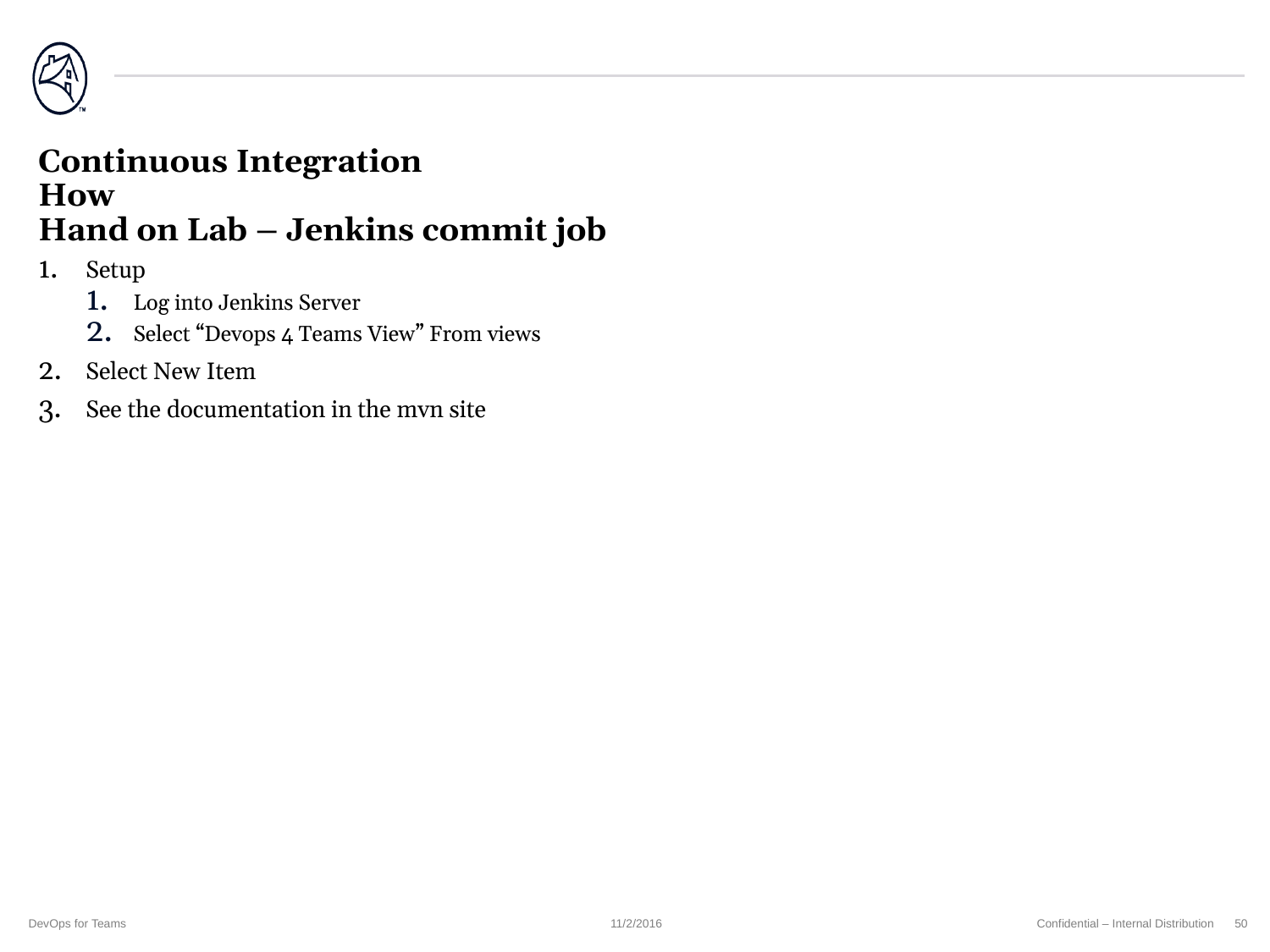

# Continuous Integration How Hand on Lab – Jenkins commit job
Setup
Log into Jenkins Server
Select “Devops 4 Teams View” From views
Select New Item
See the documentation in the mvn site
DevOps for Teams